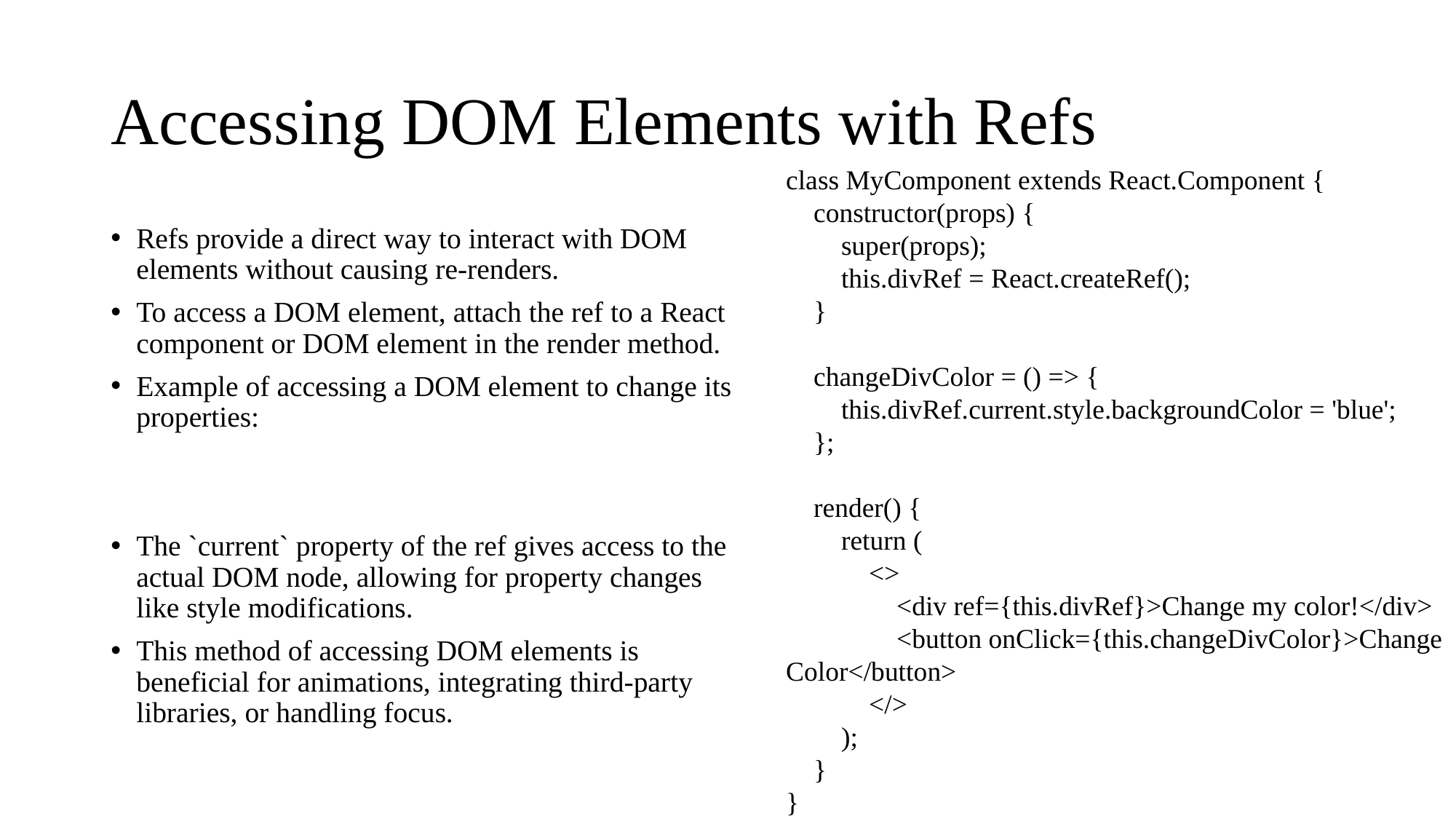

# Accessing DOM Elements with Refs
class MyComponent extends React.Component {
    constructor(props) {
        super(props);
        this.divRef = React.createRef();
    }

    changeDivColor = () => {
        this.divRef.current.style.backgroundColor = 'blue';
    };

    render() {
        return (
            <>
                <div ref={this.divRef}>Change my color!</div>
                <button onClick={this.changeDivColor}>Change Color</button>
            </>
        );
    }
}
Refs provide a direct way to interact with DOM elements without causing re-renders.
To access a DOM element, attach the ref to a React component or DOM element in the render method.
Example of accessing a DOM element to change its properties:

The `current` property of the ref gives access to the actual DOM node, allowing for property changes like style modifications.
This method of accessing DOM elements is beneficial for animations, integrating third-party libraries, or handling focus.